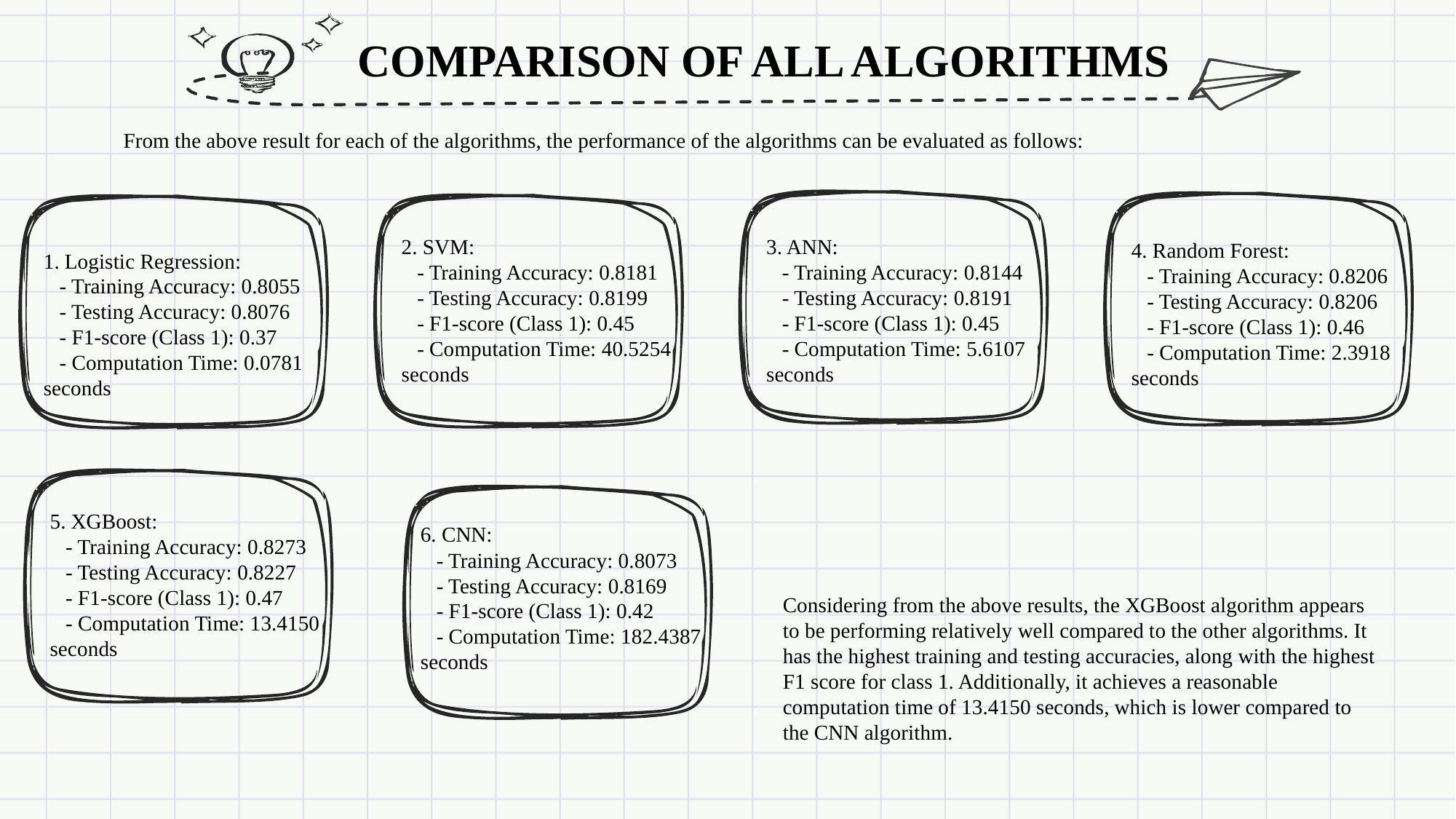

COMPARISON OF ALL ALGORITHMS
From the above result for each of the algorithms, the performance of the algorithms can be evaluated as follows:

3. ANN:
   - Training Accuracy: 0.8144
   - Testing Accuracy: 0.8191
   - F1-score (Class 1): 0.45
   - Computation Time: 5.6107 seconds

4. Random Forest:
   - Training Accuracy: 0.8206
   - Testing Accuracy: 0.8206
   - F1-score (Class 1): 0.46
   - Computation Time: 2.3918 seconds

2. SVM:
   - Training Accuracy: 0.8181
   - Testing Accuracy: 0.8199
   - F1-score (Class 1): 0.45
   - Computation Time: 40.5254 seconds

1. Logistic Regression:
   - Training Accuracy: 0.8055
   - Testing Accuracy: 0.8076
   - F1-score (Class 1): 0.37
   - Computation Time: 0.0781 seconds

5. XGBoost:
   - Training Accuracy: 0.8273
   - Testing Accuracy: 0.8227
   - F1-score (Class 1): 0.47
   - Computation Time: 13.4150 seconds

6. CNN:
   - Training Accuracy: 0.8073
   - Testing Accuracy: 0.8169
   - F1-score (Class 1): 0.42
   - Computation Time: 182.4387 seconds
Considering from the above results, the XGBoost algorithm appears to be performing relatively well compared to the other algorithms. It has the highest training and testing accuracies, along with the highest F1 score for class 1. Additionally, it achieves a reasonable computation time of 13.4150 seconds, which is lower compared to the CNN algorithm.